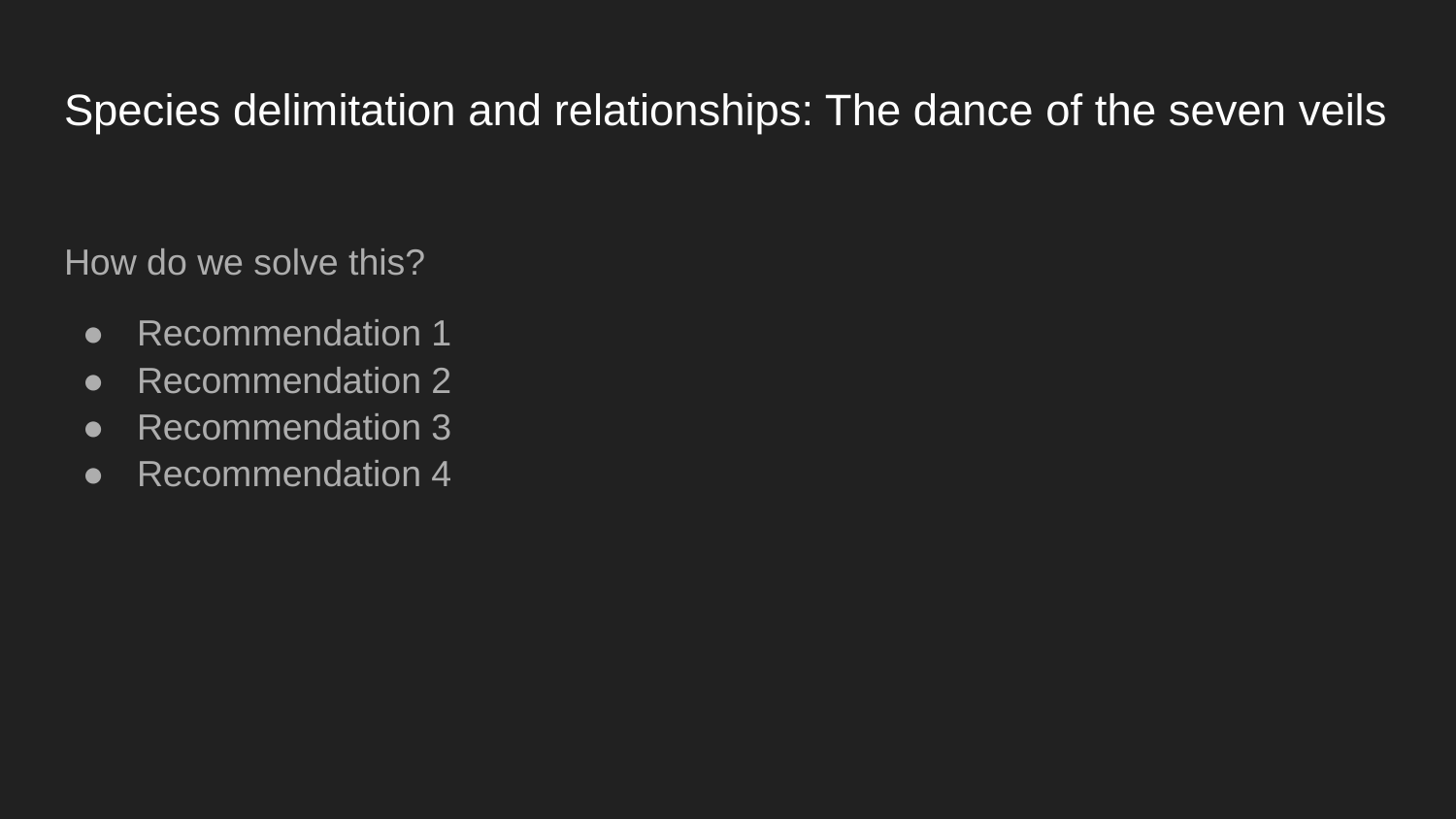

# Species delimitation and relationships: The dance of the seven veils
How do we solve this?
Recommendation 1
Recommendation 2
Recommendation 3
Recommendation 4